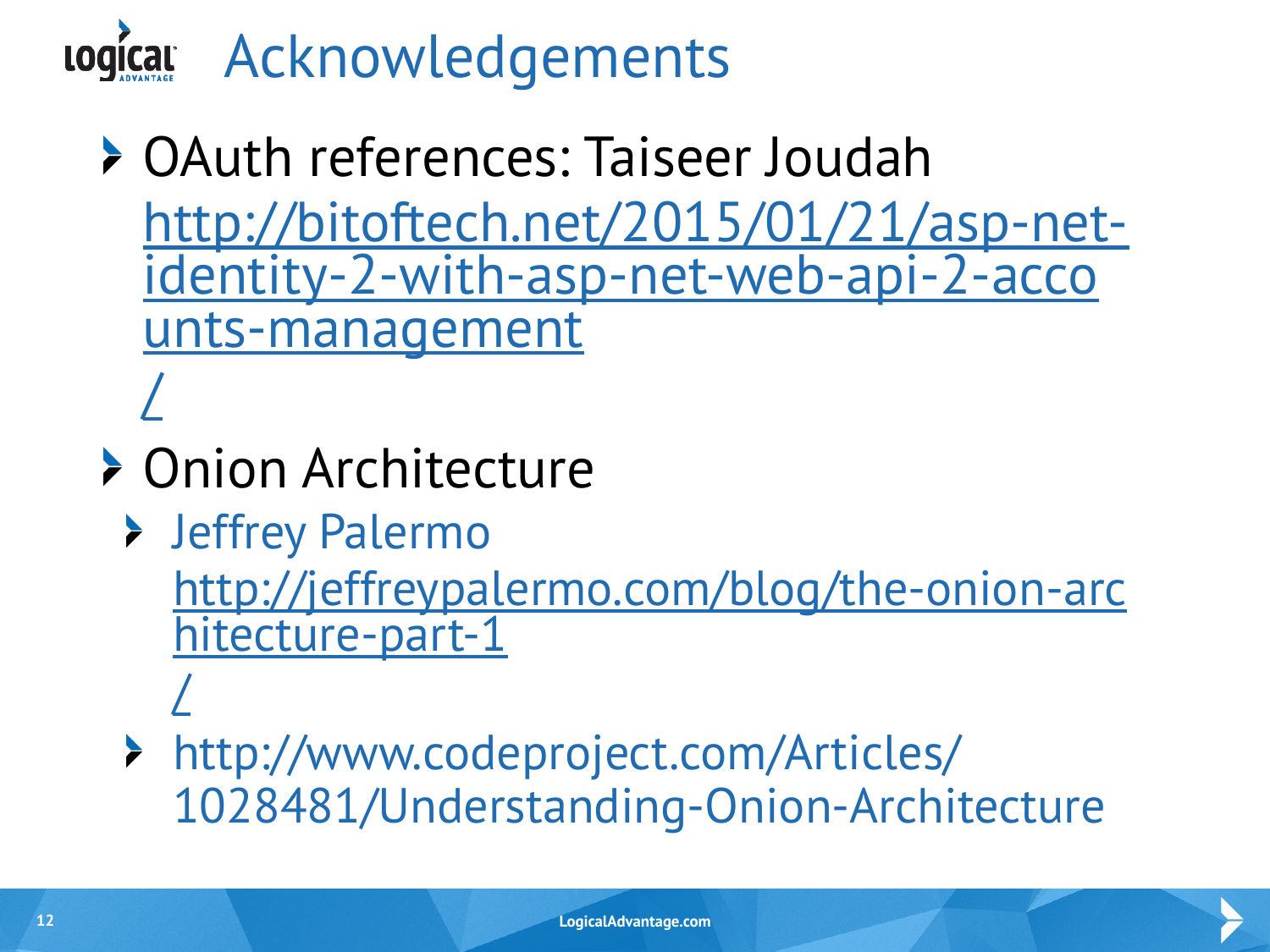

# Acknowledgements
OAuth references: Taiseer Joudah http://bitoftech.net/2015/01/21/asp-net-identity-2-with-asp-net-web-api-2-accounts-management/
Onion Architecture
Jeffrey Palermo http://jeffreypalermo.com/blog/the-onion-architecture-part-1/
http://www.codeproject.com/Articles/1028481/Understanding-Onion-Architecture
12
LogicalAdvantage.com